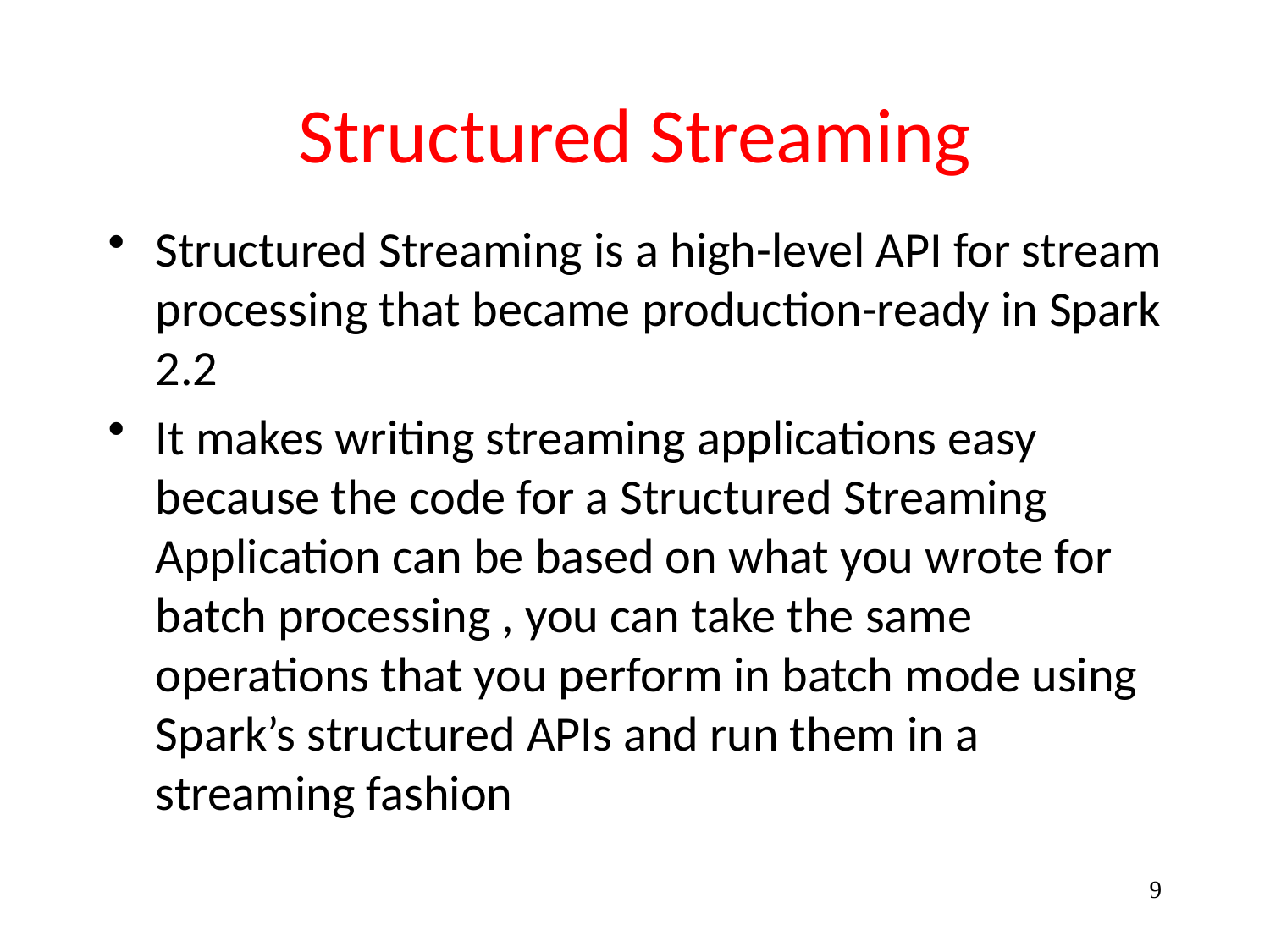

# Structured Streaming
Structured Streaming is a high-level API for stream processing that became production-ready in Spark 2.2
It makes writing streaming applications easy because the code for a Structured Streaming Application can be based on what you wrote for batch processing , you can take the same operations that you perform in batch mode using Spark’s structured APIs and run them in a streaming fashion
9